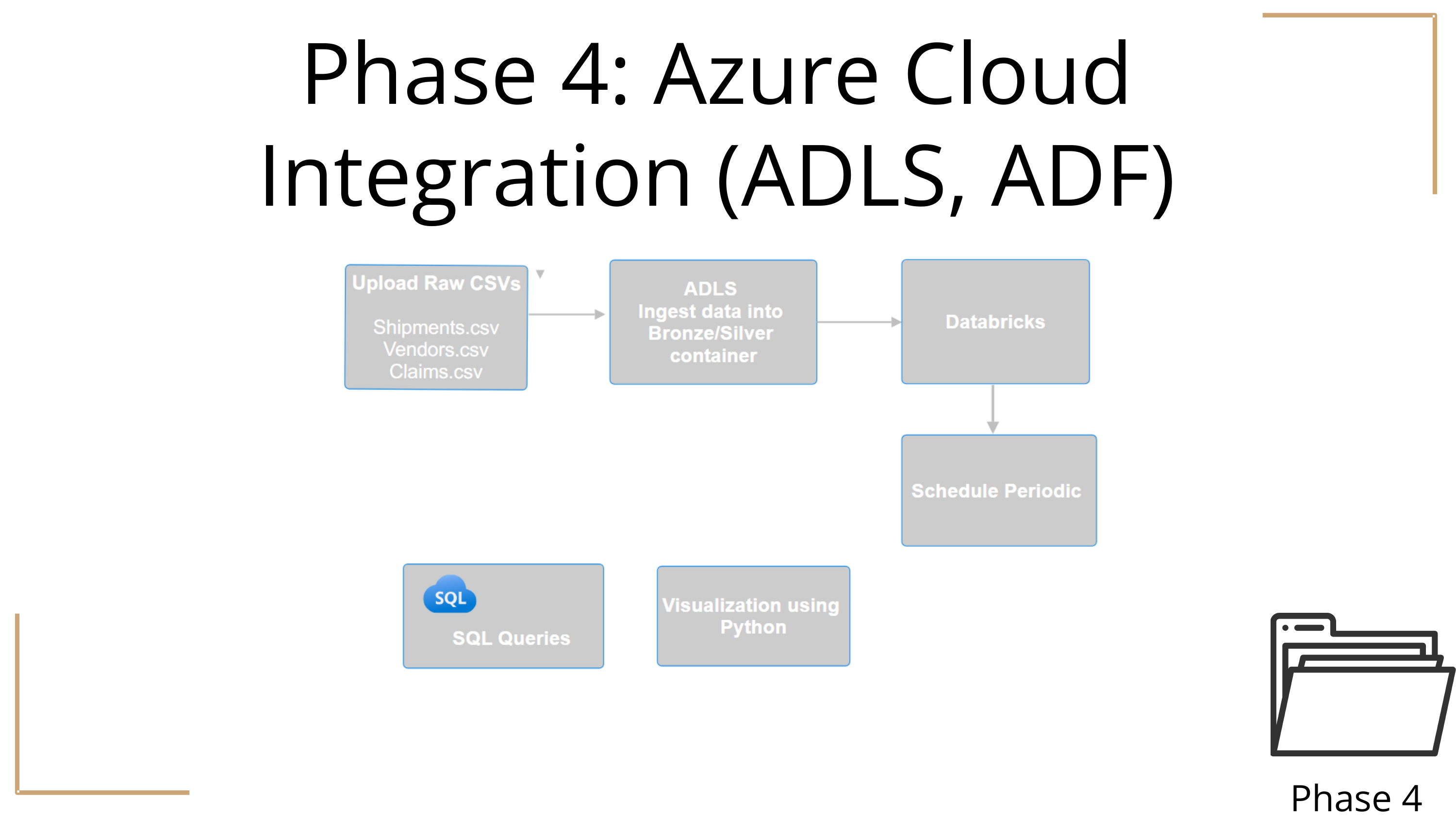

Phase 4: Azure Cloud Integration (ADLS, ADF)

Phase 4